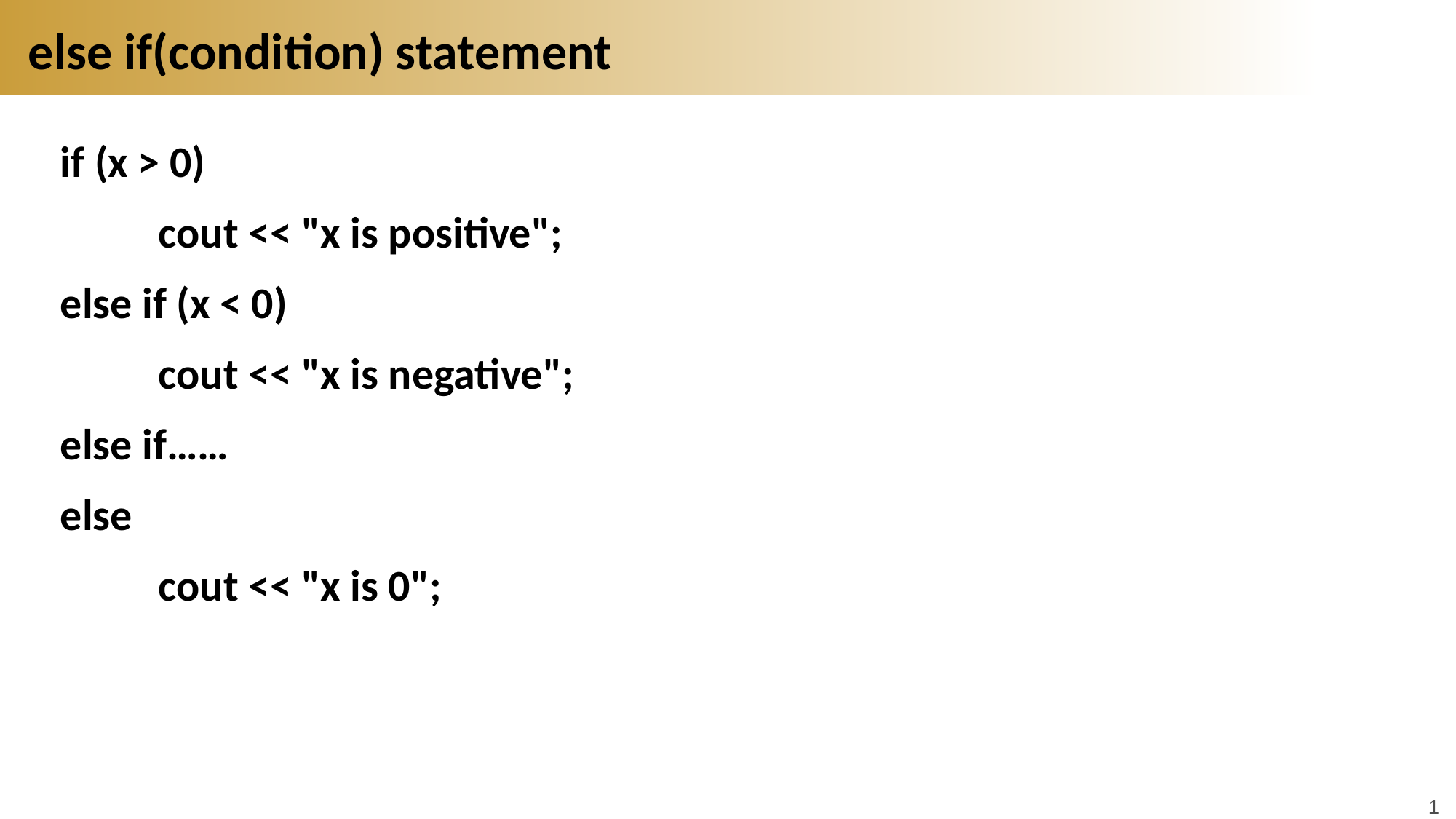

# else if(condition) statement
if (x > 0)
          cout << "x is positive";
else if (x < 0)
          cout << "x is negative";
else if……
else
          cout << "x is 0";

16